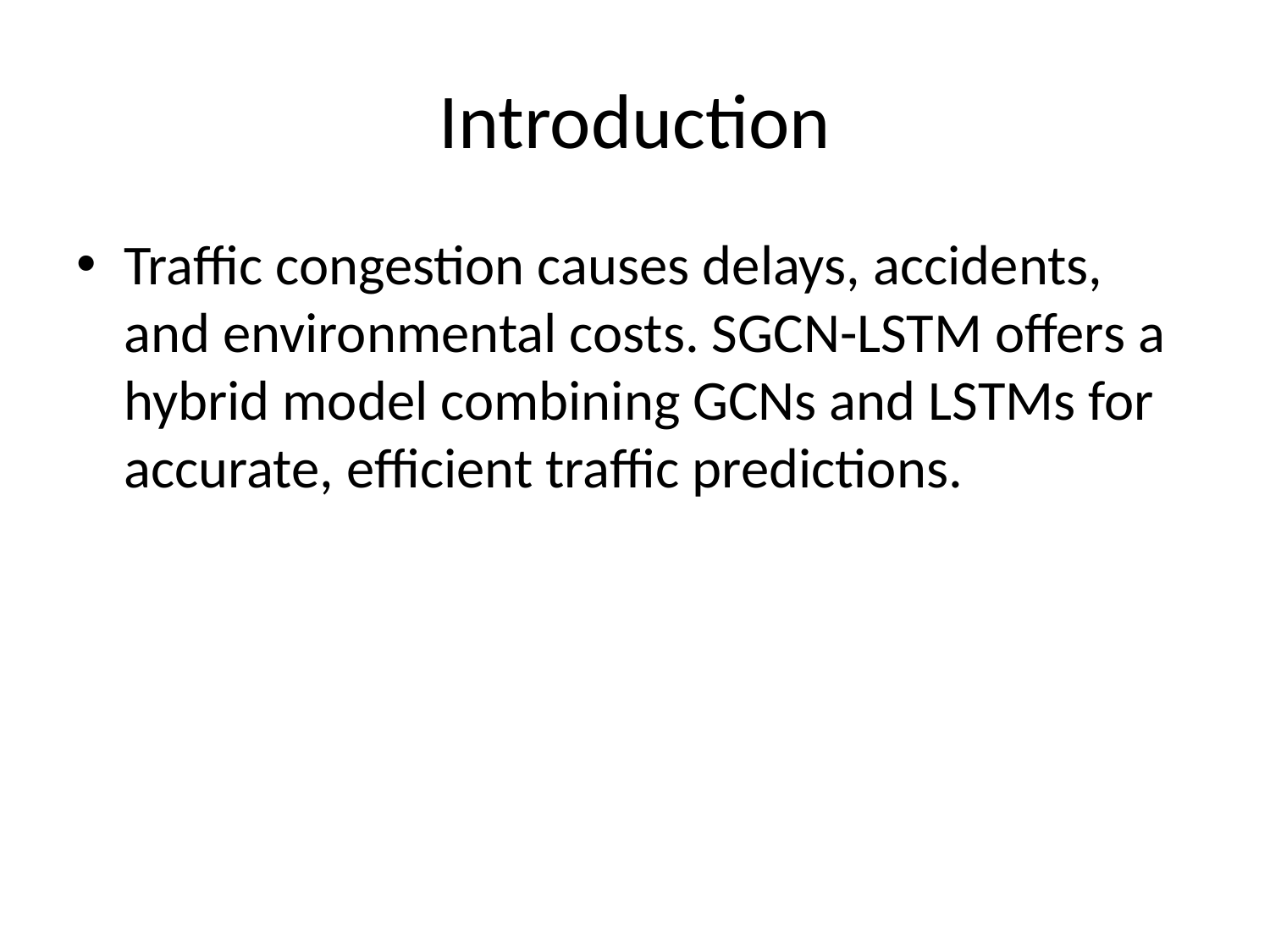

# Introduction
Traffic congestion causes delays, accidents, and environmental costs. SGCN-LSTM offers a hybrid model combining GCNs and LSTMs for accurate, efficient traffic predictions.